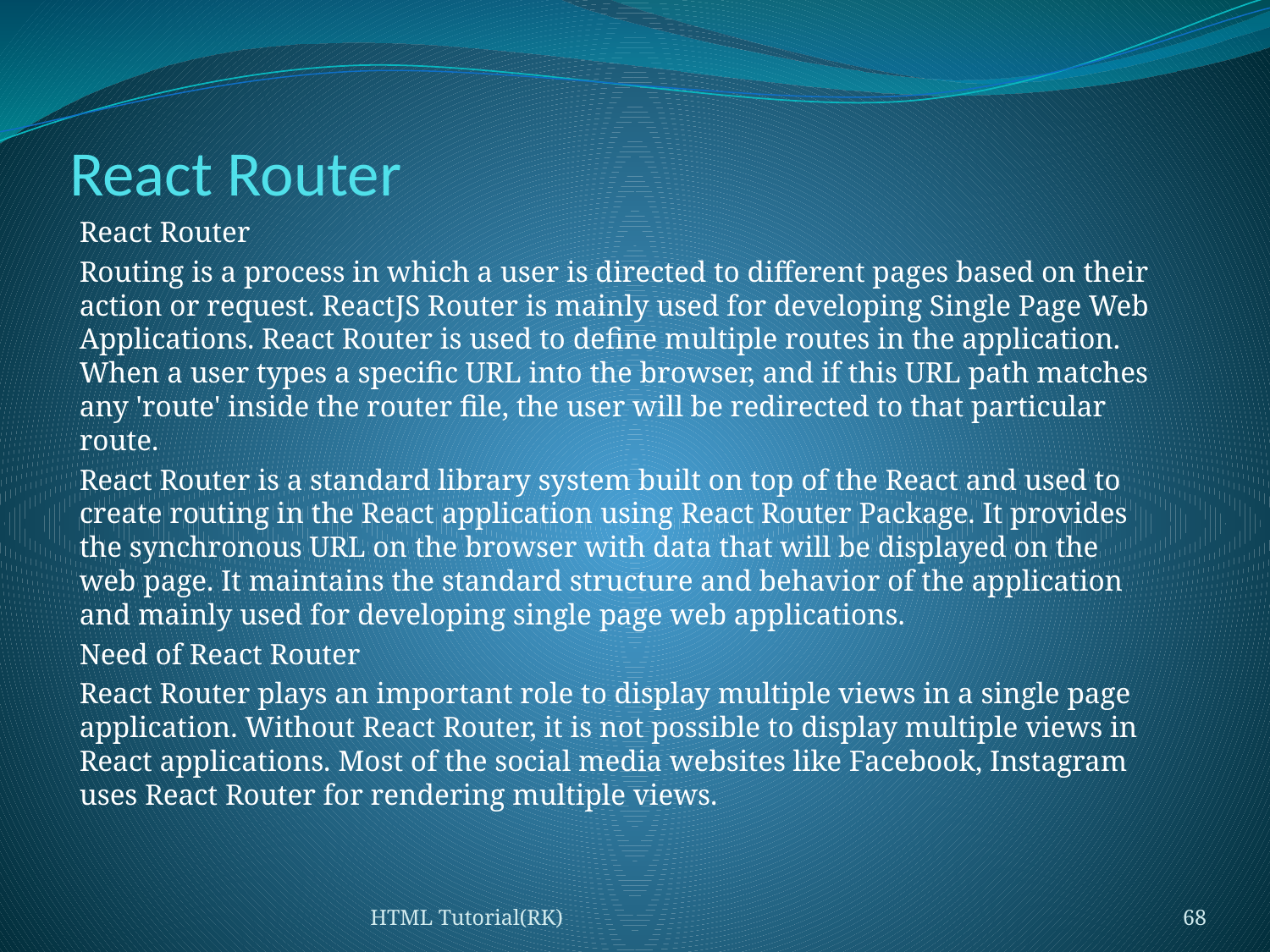

# React Router
React Router
Routing is a process in which a user is directed to different pages based on their action or request. ReactJS Router is mainly used for developing Single Page Web Applications. React Router is used to define multiple routes in the application. When a user types a specific URL into the browser, and if this URL path matches any 'route' inside the router file, the user will be redirected to that particular route.
React Router is a standard library system built on top of the React and used to create routing in the React application using React Router Package. It provides the synchronous URL on the browser with data that will be displayed on the web page. It maintains the standard structure and behavior of the application and mainly used for developing single page web applications.
Need of React Router
React Router plays an important role to display multiple views in a single page application. Without React Router, it is not possible to display multiple views in React applications. Most of the social media websites like Facebook, Instagram uses React Router for rendering multiple views.

HTML Tutorial(RK)
68